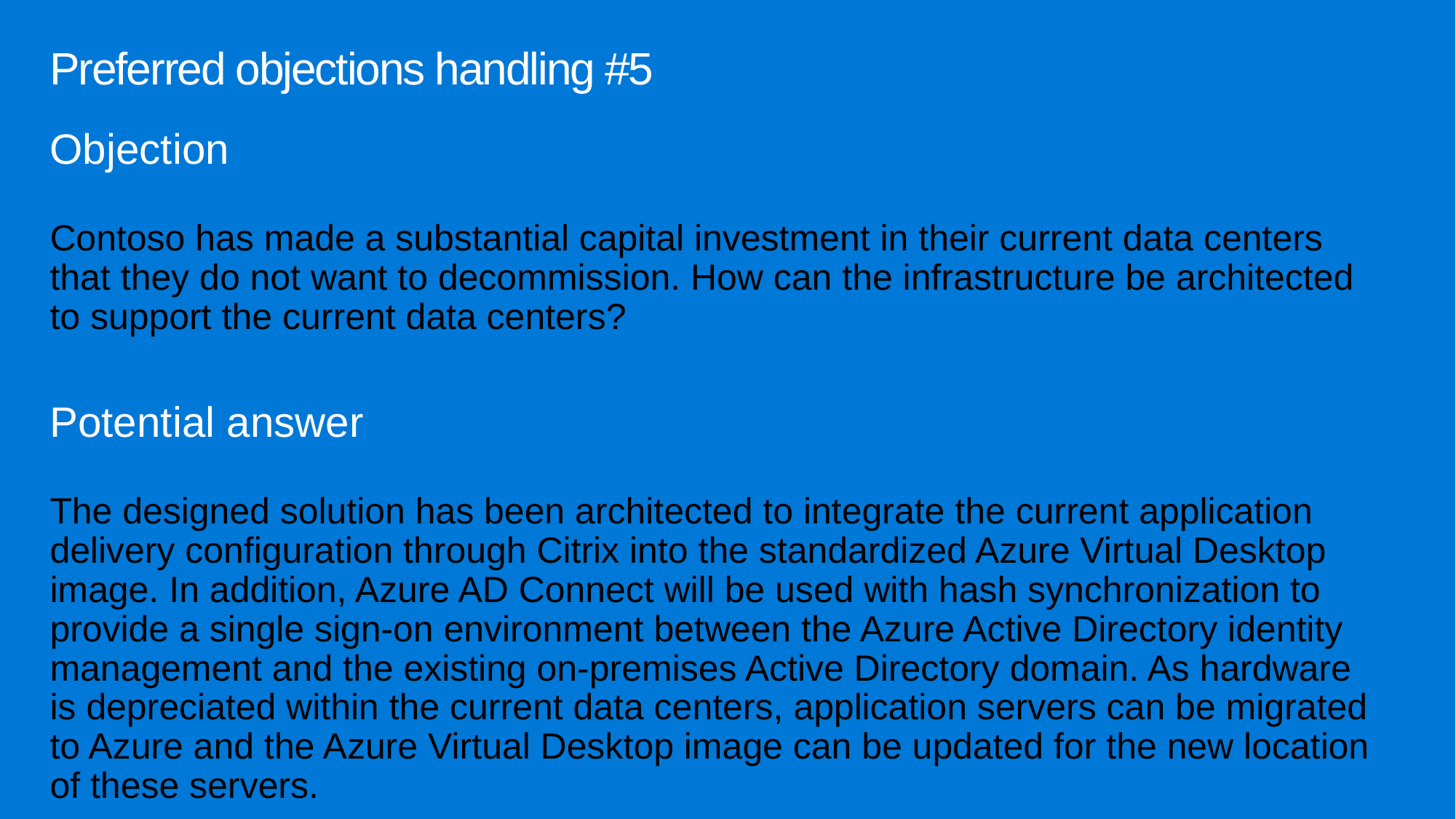

# Preferred objections handling #5
Objection

Contoso has made a substantial capital investment in their current data centers that they do not want to decommission. How can the infrastructure be architected to support the current data centers?

Potential answer

The designed solution has been architected to integrate the current application delivery configuration through Citrix into the standardized Azure Virtual Desktop image. In addition, Azure AD Connect will be used with hash synchronization to provide a single sign-on environment between the Azure Active Directory identity management and the existing on-premises Active Directory domain. As hardware is depreciated within the current data centers, application servers can be migrated to Azure and the Azure Virtual Desktop image can be updated for the new location of these servers.